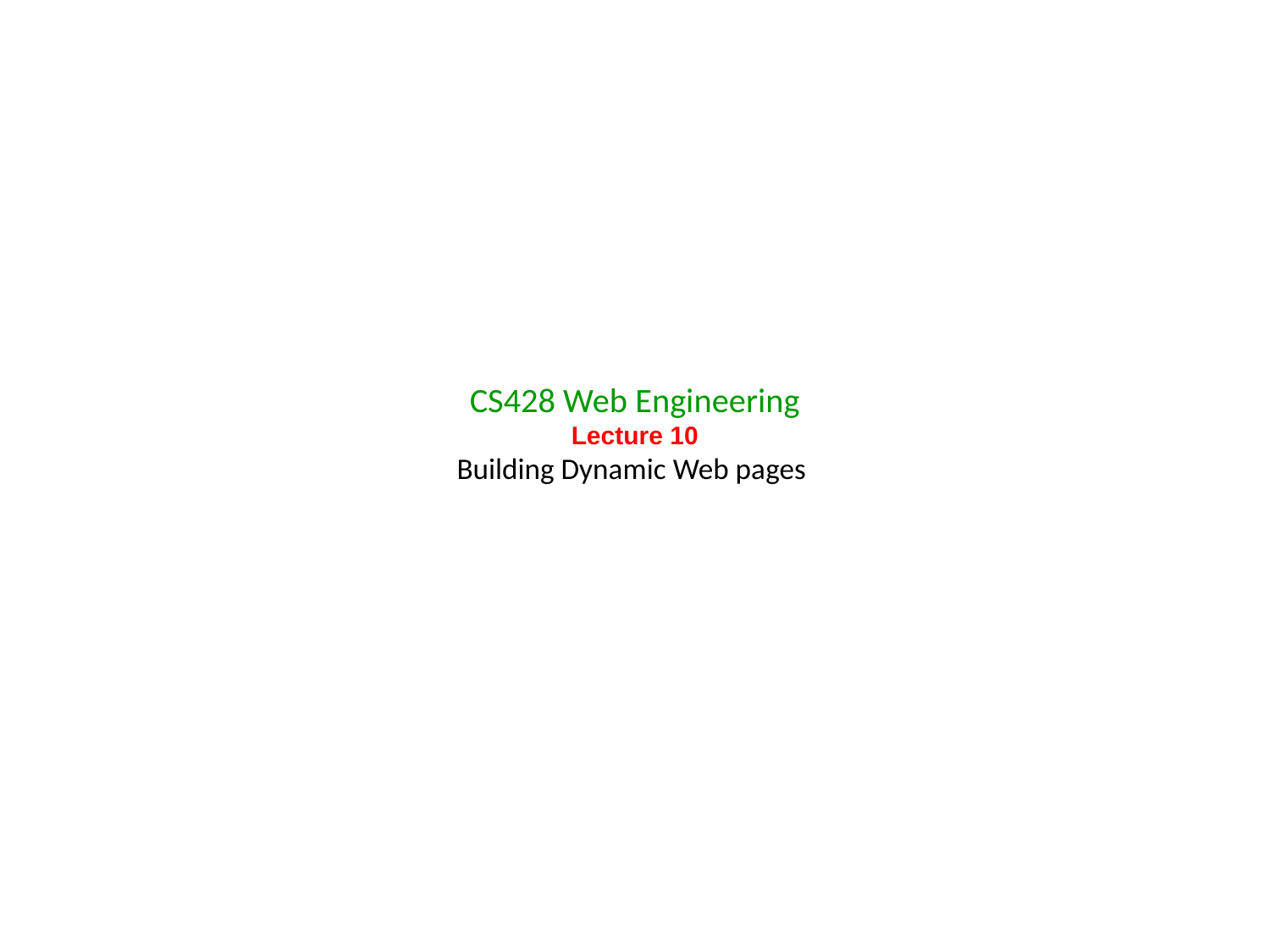

# CS428 Web Engineering Lecture 10 Building Dynamic Web pages

1